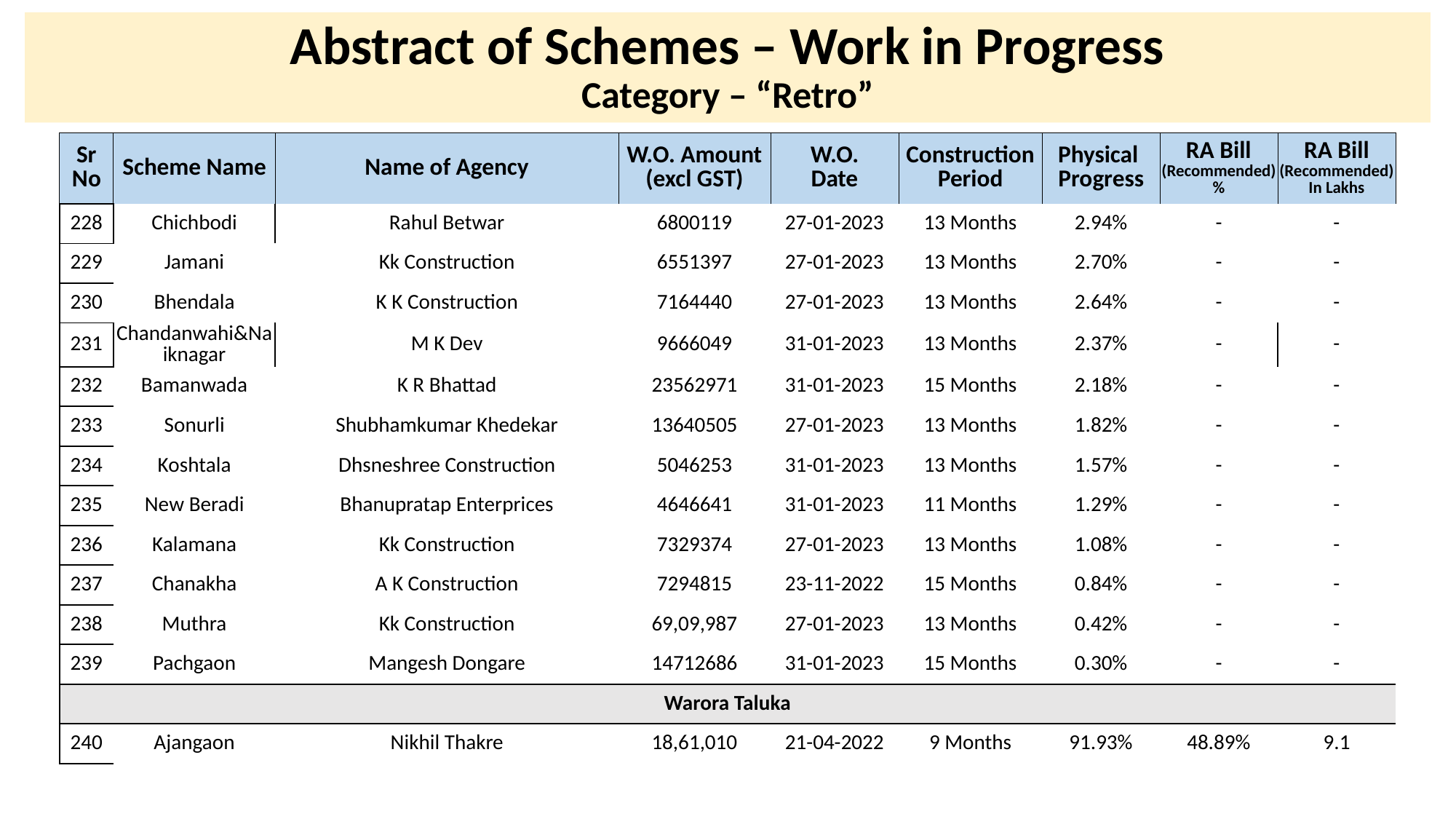

# Abstract of Schemes – Work in Progress Category – “Retro”
| Sr No | Scheme Name | Name of Agency | W.O. Amount (excl GST) | W.O. Date | Construction Period | Physical Progress | RA Bill (Recommended) % | RA Bill (Recommended) In Lakhs |
| --- | --- | --- | --- | --- | --- | --- | --- | --- |
| 228 | Chichbodi | Rahul Betwar | 6800119 | 27-01-2023 | 13 Months | 2.94% | - | - |
| --- | --- | --- | --- | --- | --- | --- | --- | --- |
| 229 | Jamani | Kk Construction | 6551397 | 27-01-2023 | 13 Months | 2.70% | - | - |
| 230 | Bhendala | K K Construction | 7164440 | 27-01-2023 | 13 Months | 2.64% | - | - |
| 231 | Chandanwahi&Naiknagar | M K Dev | 9666049 | 31-01-2023 | 13 Months | 2.37% | - | - |
| 232 | Bamanwada | K R Bhattad | 23562971 | 31-01-2023 | 15 Months | 2.18% | - | - |
| 233 | Sonurli | Shubhamkumar Khedekar | 13640505 | 27-01-2023 | 13 Months | 1.82% | - | - |
| 234 | Koshtala | Dhsneshree Construction | 5046253 | 31-01-2023 | 13 Months | 1.57% | - | - |
| 235 | New Beradi | Bhanupratap Enterprices | 4646641 | 31-01-2023 | 11 Months | 1.29% | - | - |
| 236 | Kalamana | Kk Construction | 7329374 | 27-01-2023 | 13 Months | 1.08% | - | - |
| 237 | Chanakha | A K Construction | 7294815 | 23-11-2022 | 15 Months | 0.84% | - | - |
| 238 | Muthra | Kk Construction | 69,09,987 | 27-01-2023 | 13 Months | 0.42% | - | - |
| 239 | Pachgaon | Mangesh Dongare | 14712686 | 31-01-2023 | 15 Months | 0.30% | - | - |
| Warora Taluka |  |  |  |  |  |  |  |  |
| 240 | Ajangaon | Nikhil Thakre | 18,61,010 | 21-04-2022 | 9 Months | 91.93% | 48.89% | 9.1 |